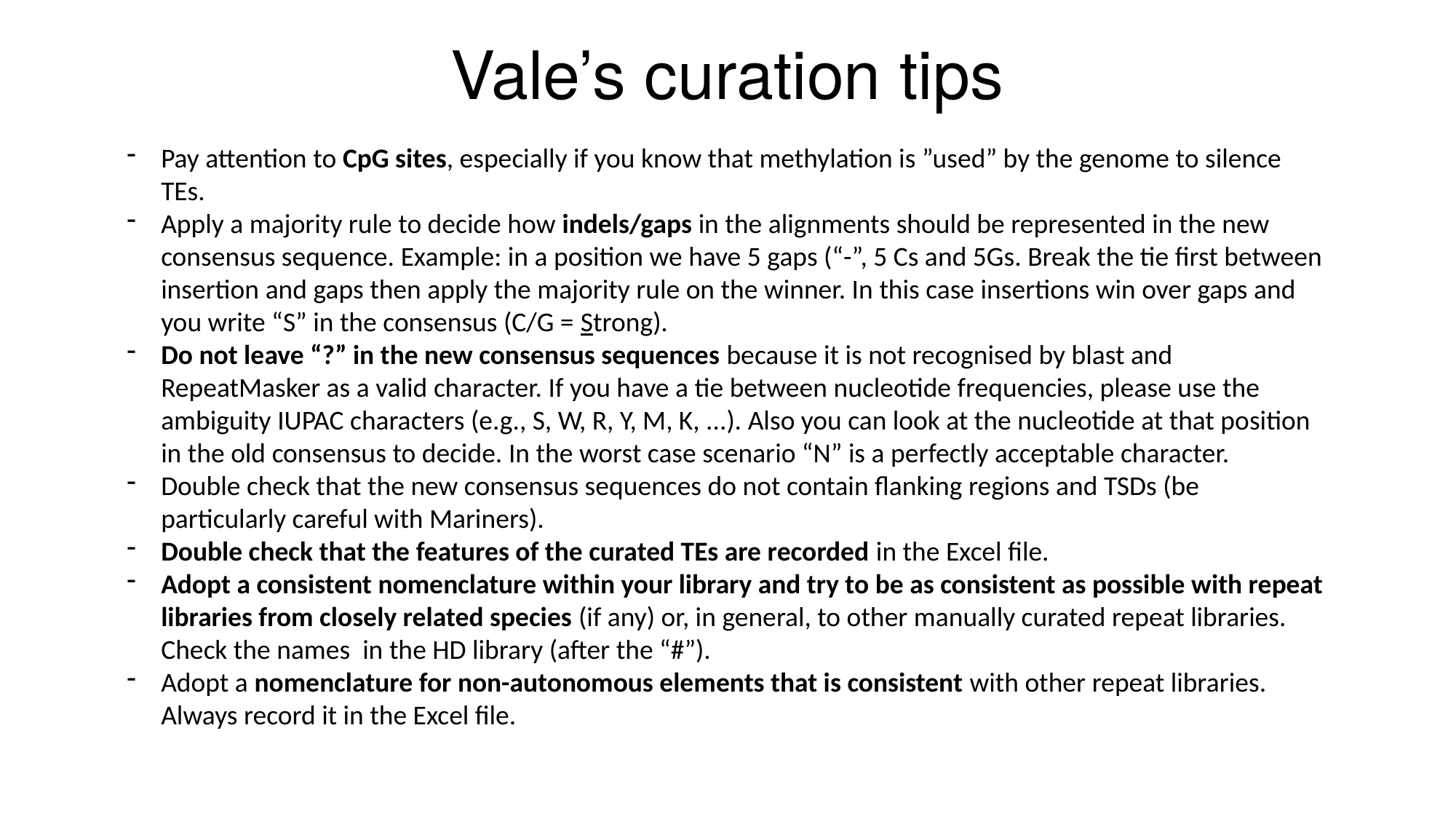

Vale’s curation tips
Pay attention to CpG sites, especially if you know that methylation is ”used” by the genome to silence TEs.
Apply a majority rule to decide how indels/gaps in the alignments should be represented in the new consensus sequence. Example: in a position we have 5 gaps (“-”, 5 Cs and 5Gs. Break the tie first between insertion and gaps then apply the majority rule on the winner. In this case insertions win over gaps and you write “S” in the consensus (C/G = Strong).
Do not leave “?” in the new consensus sequences because it is not recognised by blast and RepeatMasker as a valid character. If you have a tie between nucleotide frequencies, please use the ambiguity IUPAC characters (e.g., S, W, R, Y, M, K, ...). Also you can look at the nucleotide at that position in the old consensus to decide. In the worst case scenario “N” is a perfectly acceptable character.
Double check that the new consensus sequences do not contain flanking regions and TSDs (be particularly careful with Mariners).
Double check that the features of the curated TEs are recorded in the Excel file.
Adopt a consistent nomenclature within your library and try to be as consistent as possible with repeat libraries from closely related species (if any) or, in general, to other manually curated repeat libraries. Check the names  in the HD library (after the “#”).
Adopt a nomenclature for non-autonomous elements that is consistent with other repeat libraries. Always record it in the Excel file.